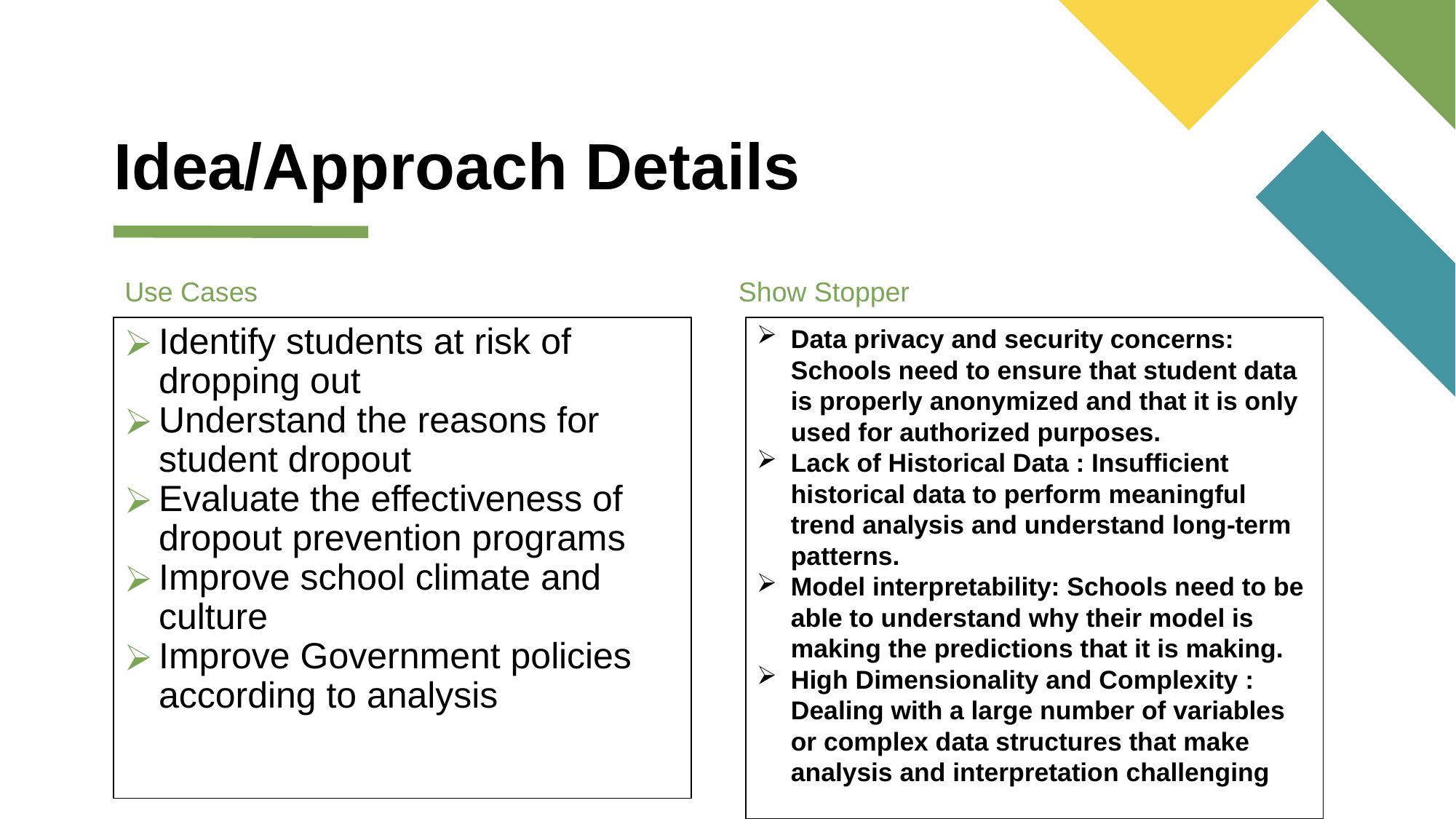

# Idea/Approach Details
Use Cases
Show Stopper
Data privacy and security concerns: Schools need to ensure that student data is properly anonymized and that it is only used for authorized purposes.
Lack of Historical Data : Insufficient historical data to perform meaningful trend analysis and understand long-term patterns.
Model interpretability: Schools need to be able to understand why their model is making the predictions that it is making.
High Dimensionality and Complexity : Dealing with a large number of variables or complex data structures that make analysis and interpretation challenging
Identify students at risk of dropping out
Understand the reasons for student dropout
Evaluate the effectiveness of dropout prevention programs
Improve school climate and culture
Improve Government policies according to analysis